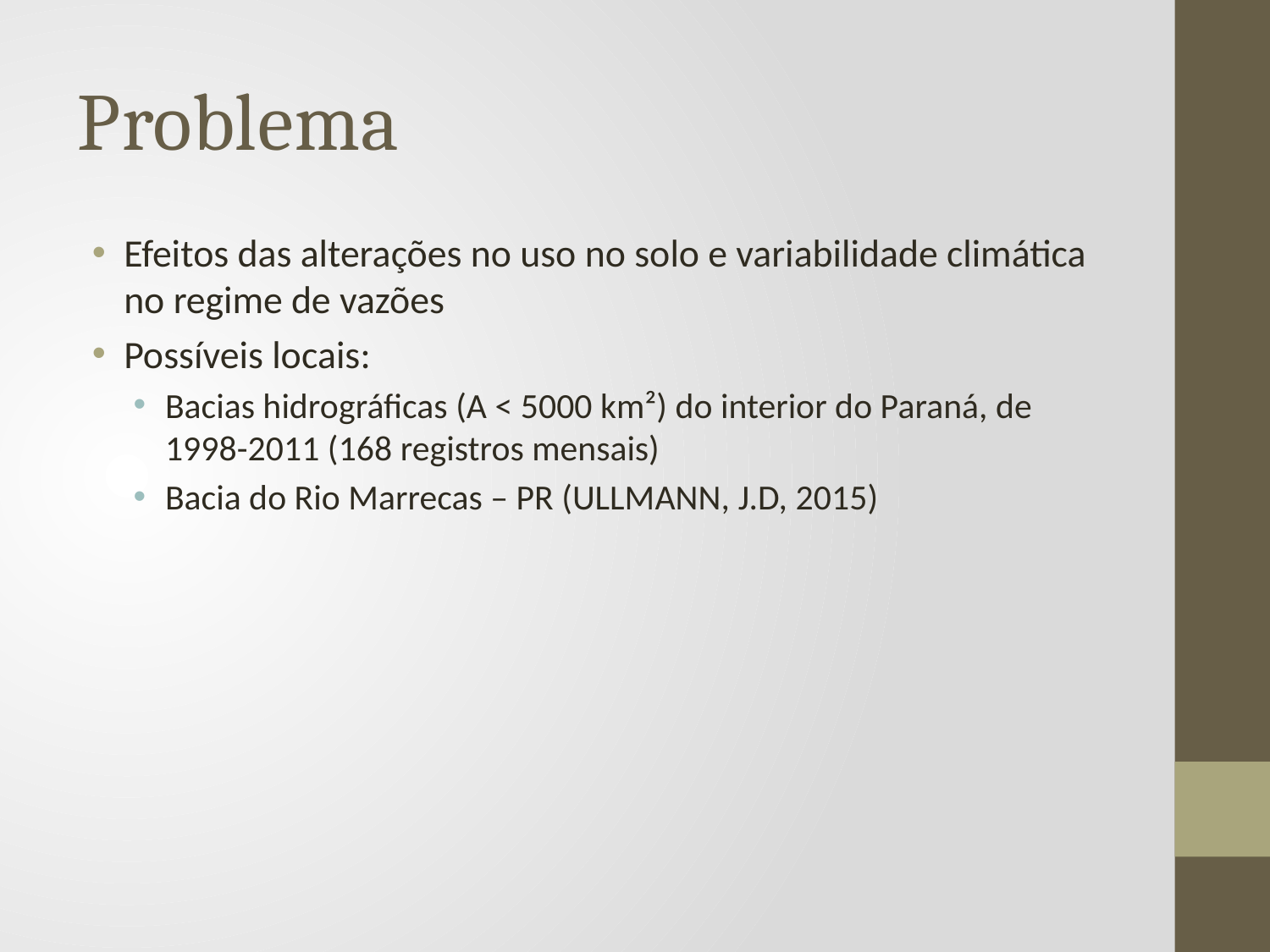

# Problema
Efeitos das alterações no uso no solo e variabilidade climática no regime de vazões
Possíveis locais:
Bacias hidrográficas (A < 5000 km²) do interior do Paraná, de 1998-2011 (168 registros mensais)
Bacia do Rio Marrecas – PR (ULLMANN, J.D, 2015)